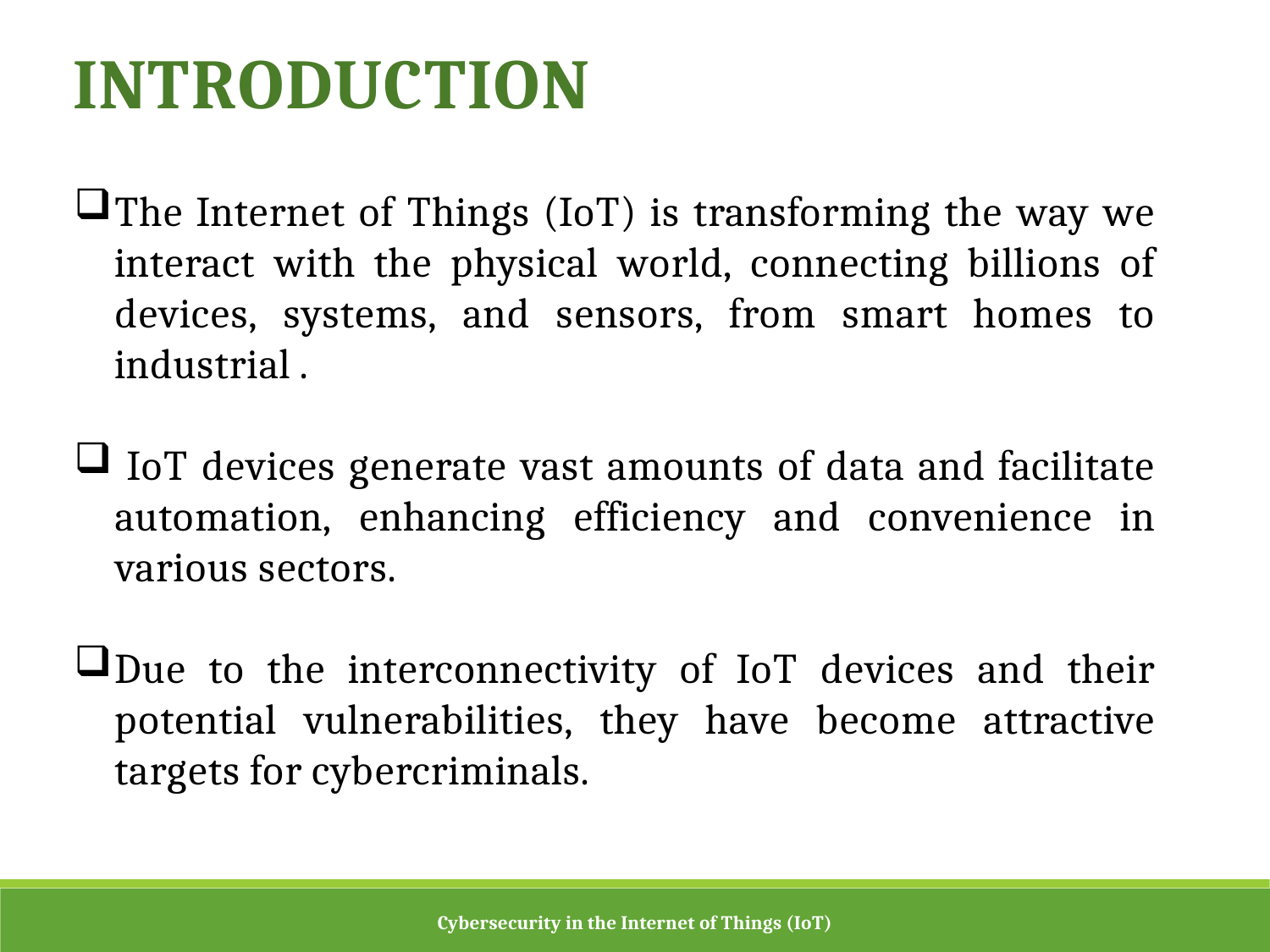

INTRODUCTION
The Internet of Things (IoT) is transforming the way we interact with the physical world, connecting billions of devices, systems, and sensors, from smart homes to industrial .

 IoT devices generate vast amounts of data and facilitate automation, enhancing efficiency and convenience in various sectors.

Due to the interconnectivity of IoT devices and their potential vulnerabilities, they have become attractive targets for cybercriminals.
Cybersecurity in the Internet of Things (IoT)
3